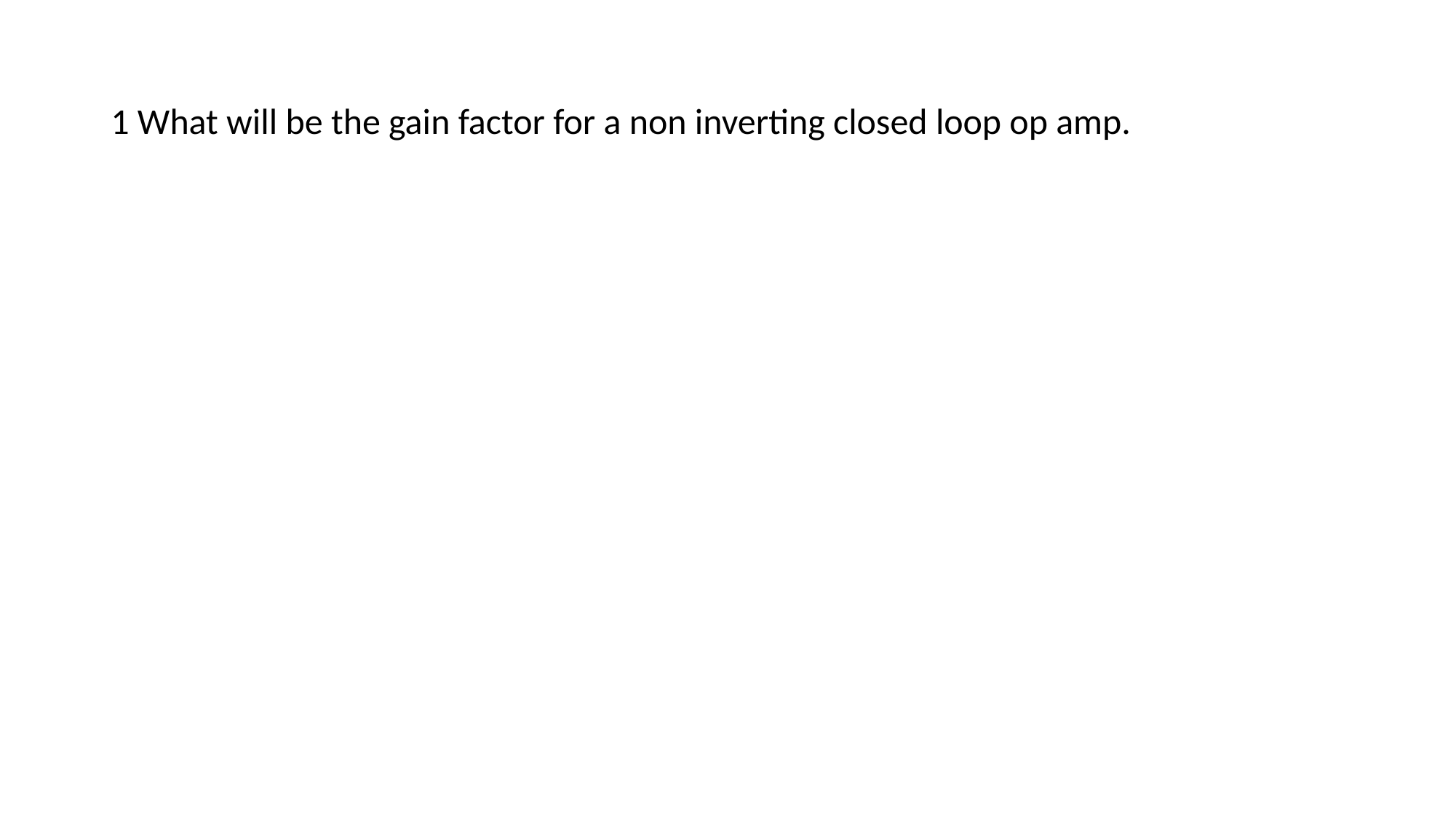

# 1 What will be the gain factor for a non inverting closed loop op amp.